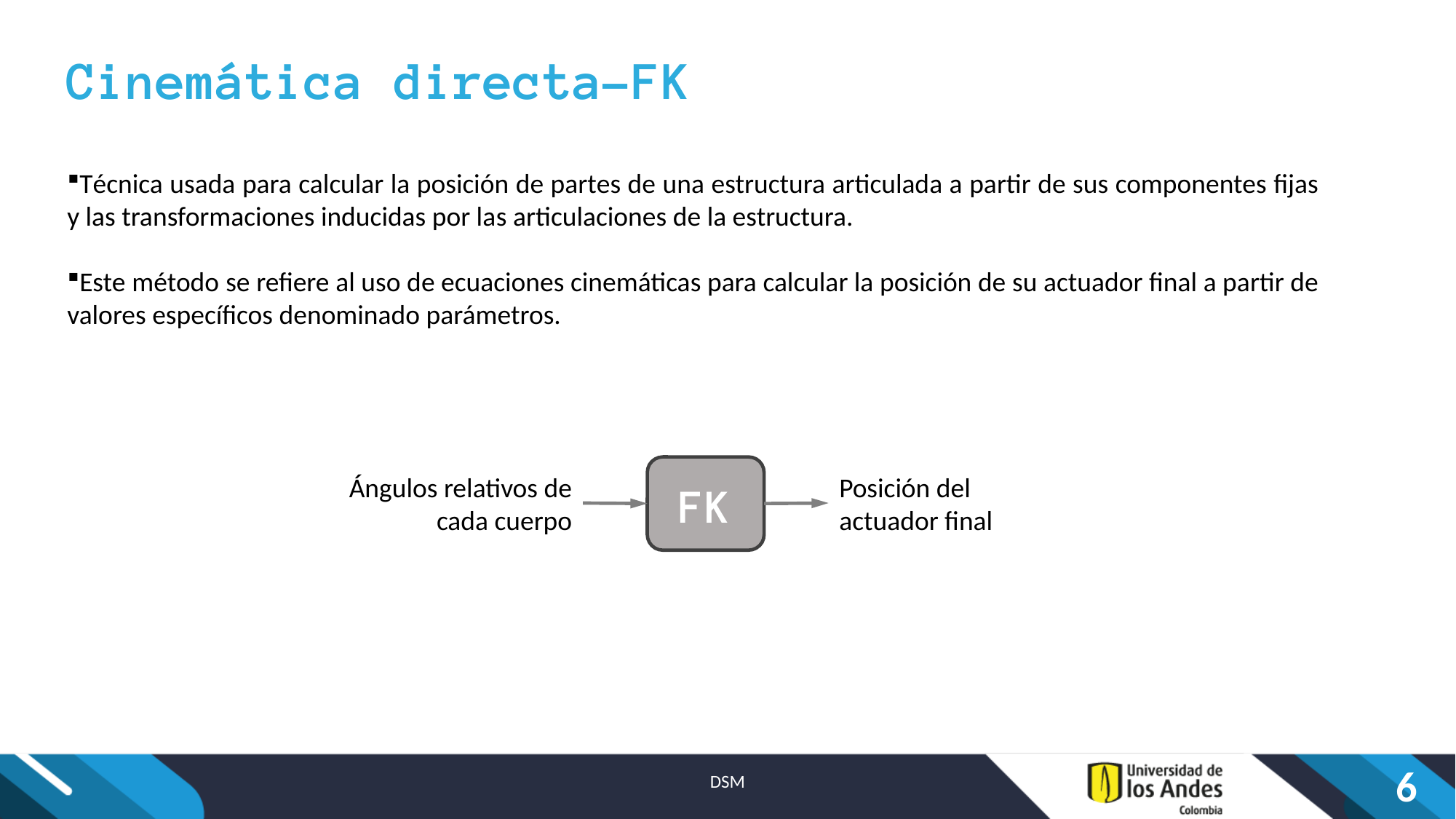

# Cinemática directa-FK
Técnica usada para calcular la posición de partes de una estructura articulada a partir de sus componentes fijas y las transformaciones inducidas por las articulaciones de la estructura.

Este método se refiere al uso de ecuaciones cinemáticas para calcular la posición de su actuador final a partir de valores específicos denominado parámetros.
FK
Ángulos relativos de cada cuerpo
Posición del actuador final
DSM
6